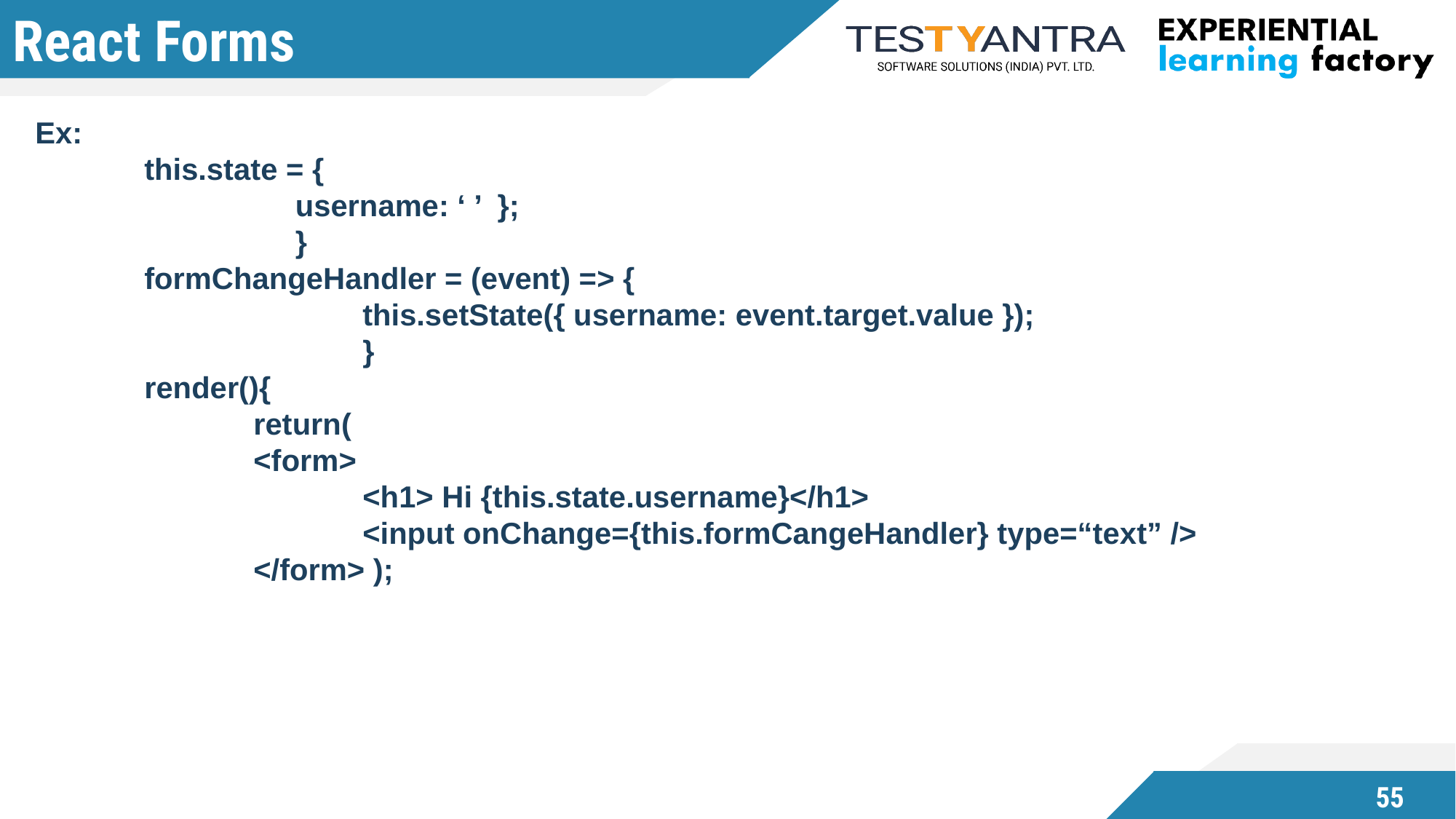

# React Forms
Ex:
	this.state = {
		     username: ‘ ’  };
		     }
	formChangeHandler = (event) => {
			this.setState({ username: event.target.value });
			}
	render(){
		return(
		<form>
	  	     	<h1> Hi {this.state.username}</h1>
			<input onChange={this.formCangeHandler} type=“text” />
		</form> );

55